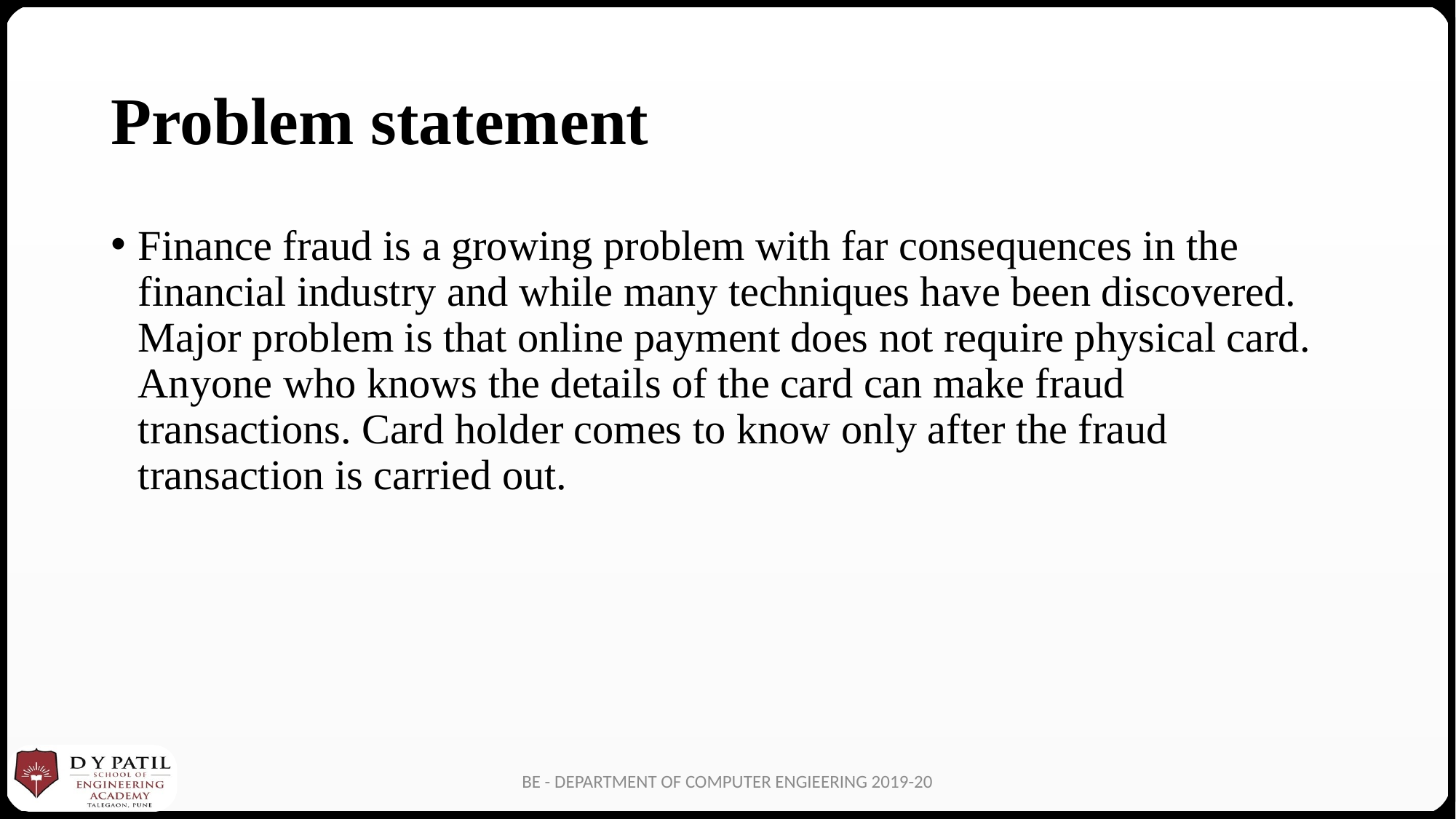

# Problem statement
Finance fraud is a growing problem with far consequences in the financial industry and while many techniques have been discovered. Major problem is that online payment does not require physical card. Anyone who knows the details of the card can make fraud transactions. Card holder comes to know only after the fraud transaction is carried out.
BE - DEPARTMENT OF COMPUTER ENGIEERING 2019-20